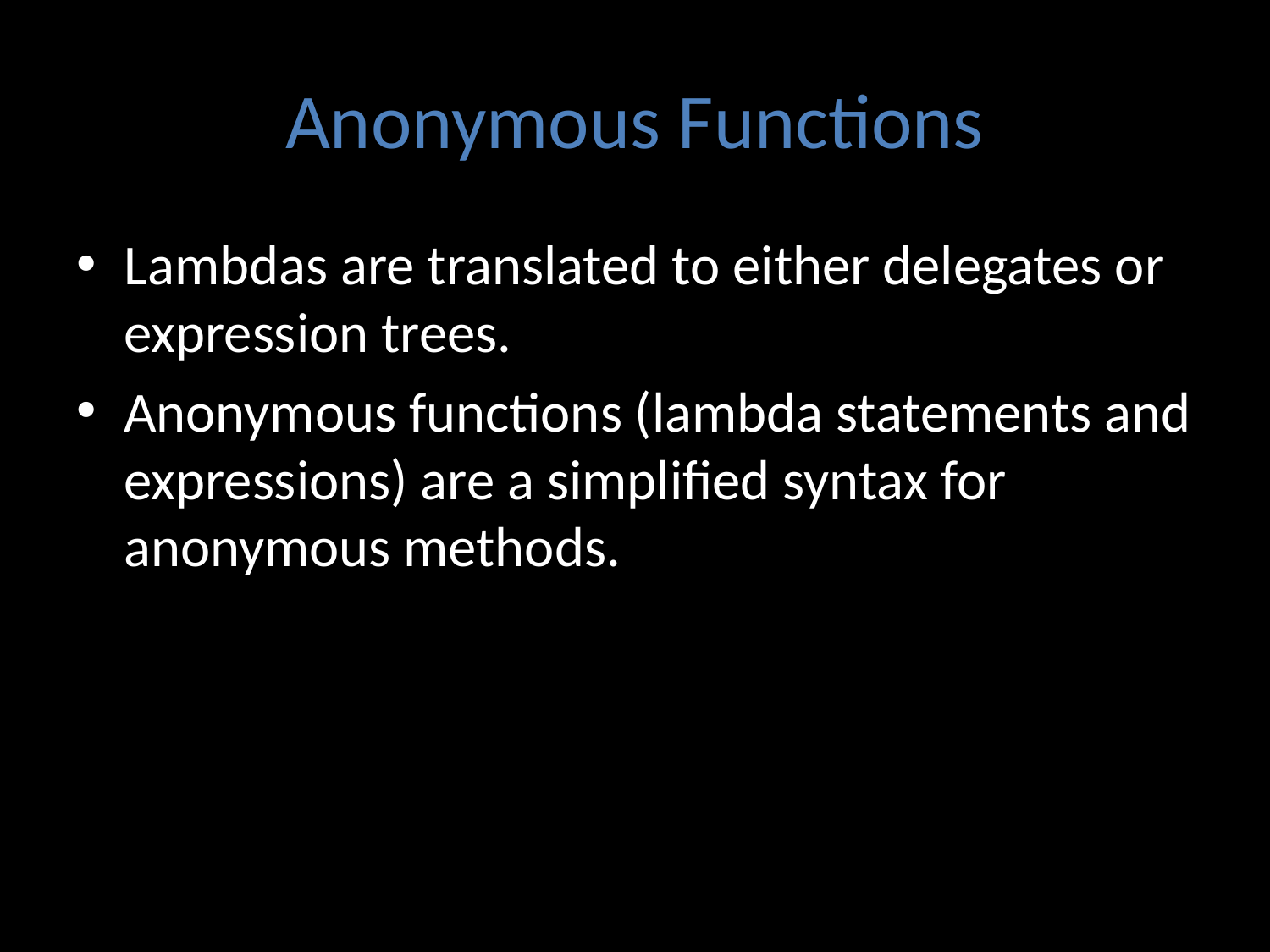

# Anonymous Functions
Lambdas are translated to either delegates or expression trees.
Anonymous functions (lambda statements and expressions) are a simplified syntax for anonymous methods.